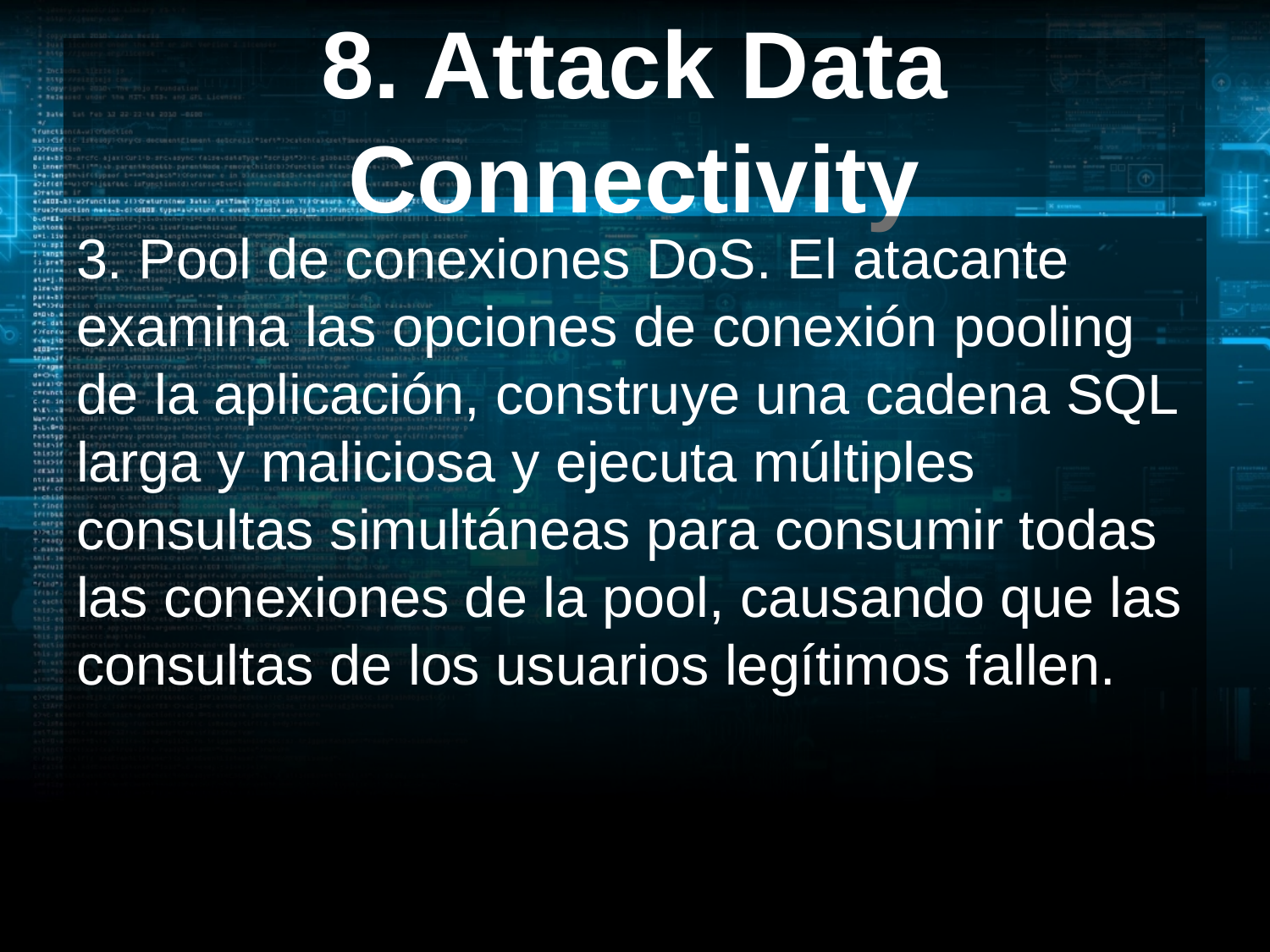

# 8. Attack Data Connectivity
3. Pool de conexiones DoS. El atacante examina las opciones de conexión pooling de la aplicación, construye una cadena SQL larga y maliciosa y ejecuta múltiples consultas simultáneas para consumir todas las conexiones de la pool, causando que las consultas de los usuarios legítimos fallen.